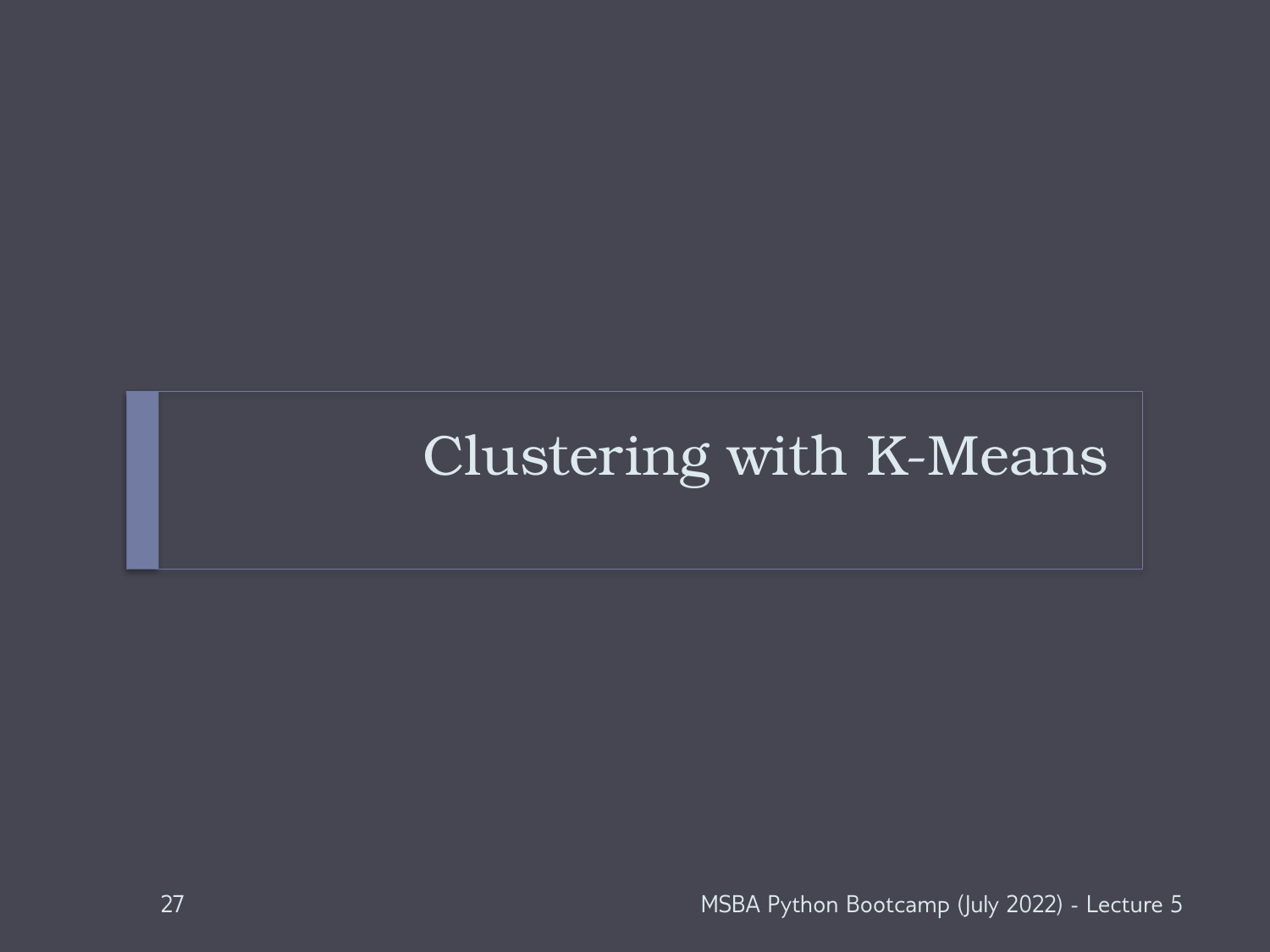

# Clustering with K-Means

27
MSBA Python Bootcamp (July 2022) - Lecture 5